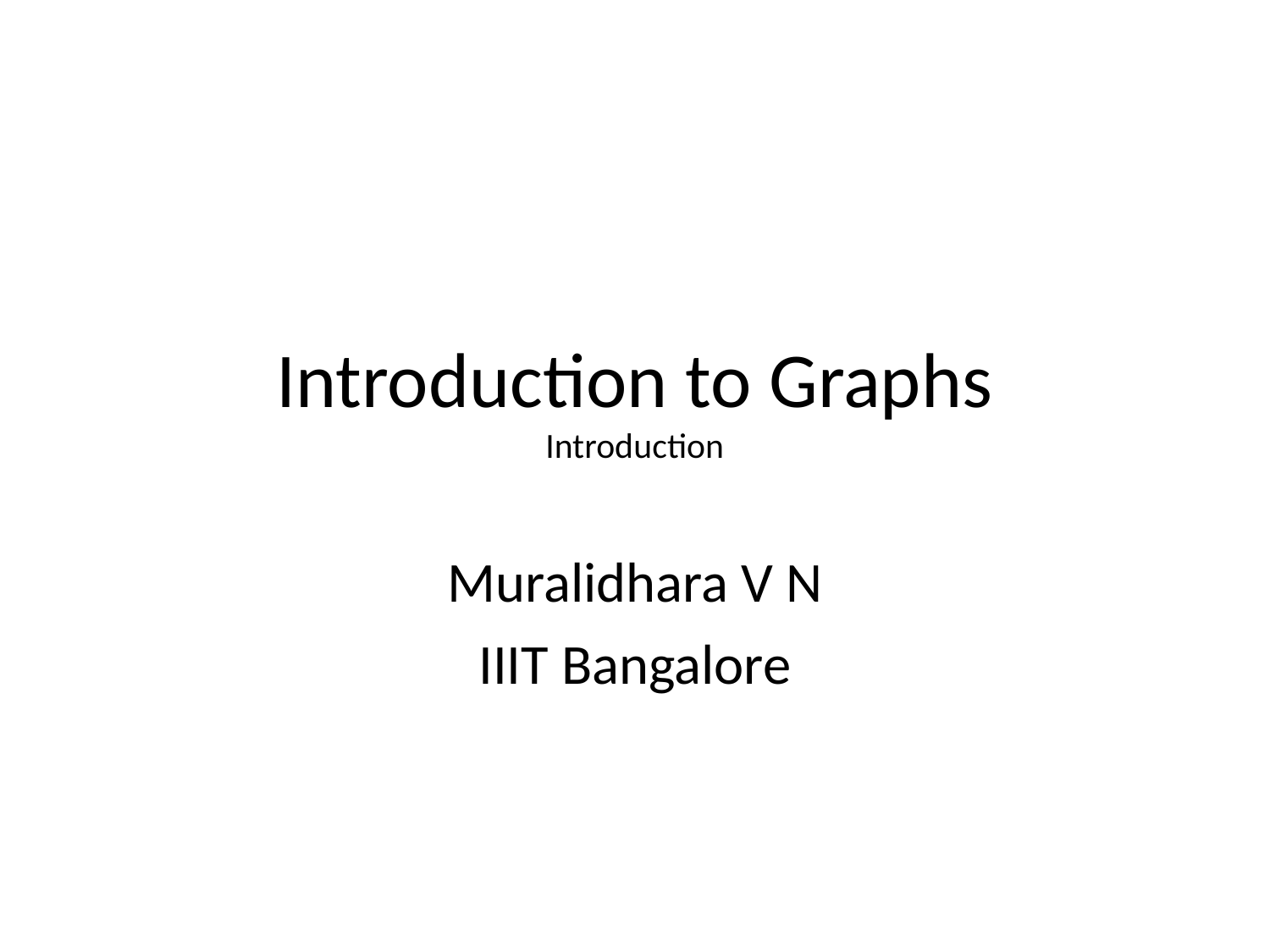

# Introduction to Graphs Introduction
Muralidhara V N
IIIT Bangalore